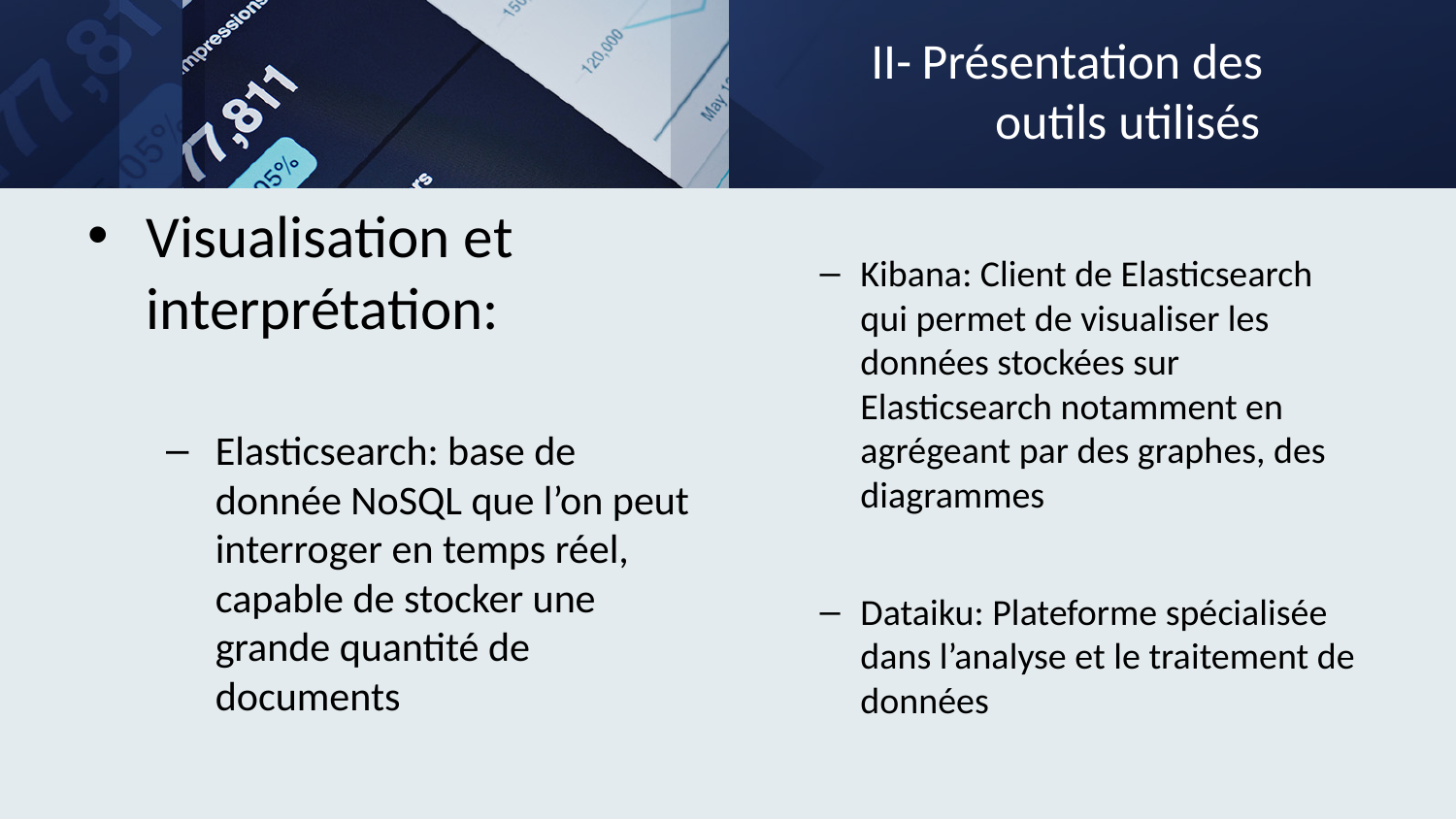

# II- Présentation des   	  outils utilisés
Visualisation et interprétation:

Elasticsearch: base de donnée NoSQL que l’on peut interroger en temps réel, capable de stocker une grande quantité de documents

Kibana: Client de Elasticsearch qui permet de visualiser les données stockées sur Elasticsearch notamment en agrégeant par des graphes, des diagrammes

Dataiku: Plateforme spécialisée dans l’analyse et le traitement de données